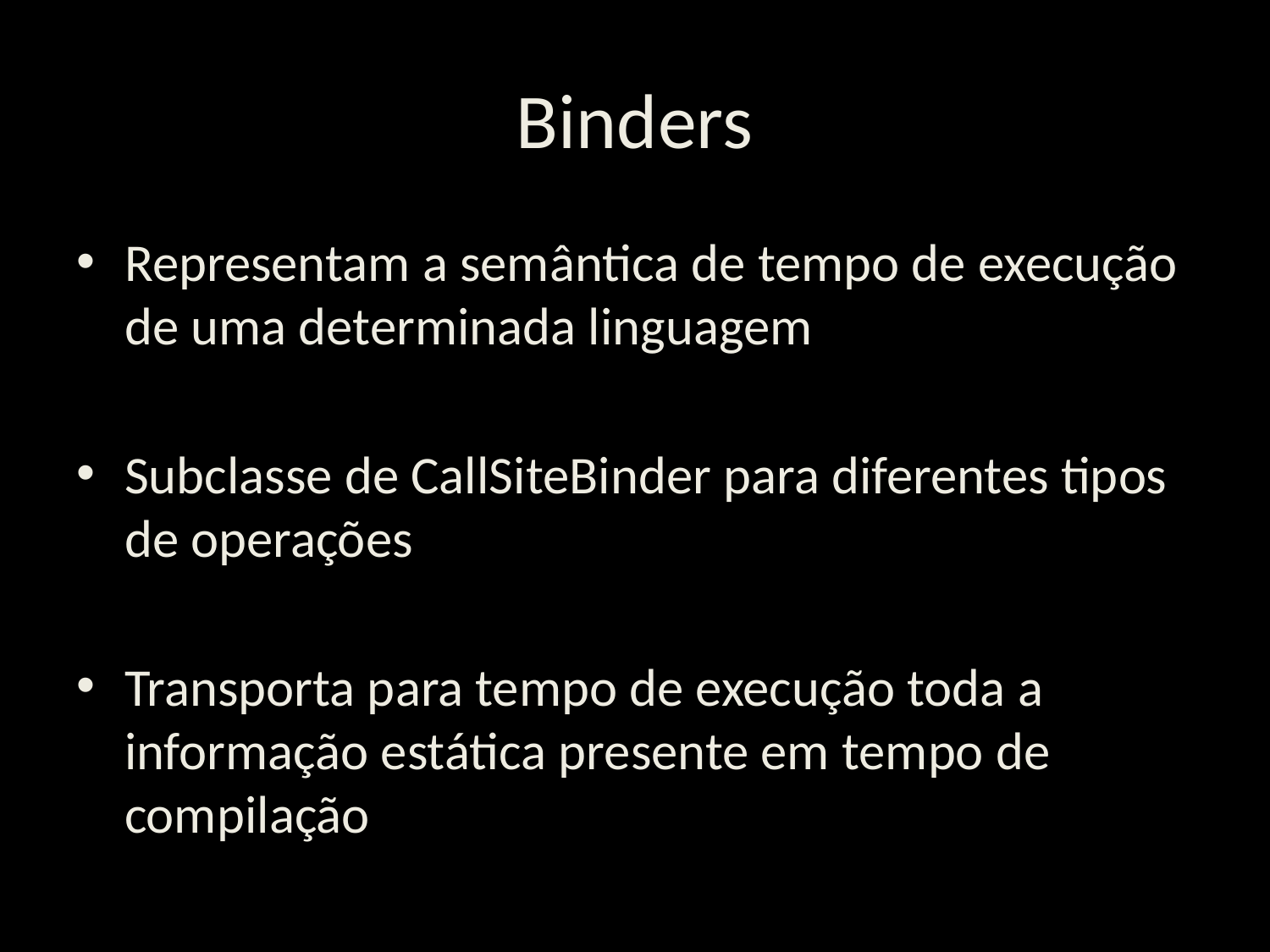

# Binders
Representam a semântica de tempo de execução de uma determinada linguagem

Subclasse de CallSiteBinder para diferentes tipos de operações

Transporta para tempo de execução toda a informação estática presente em tempo de compilação